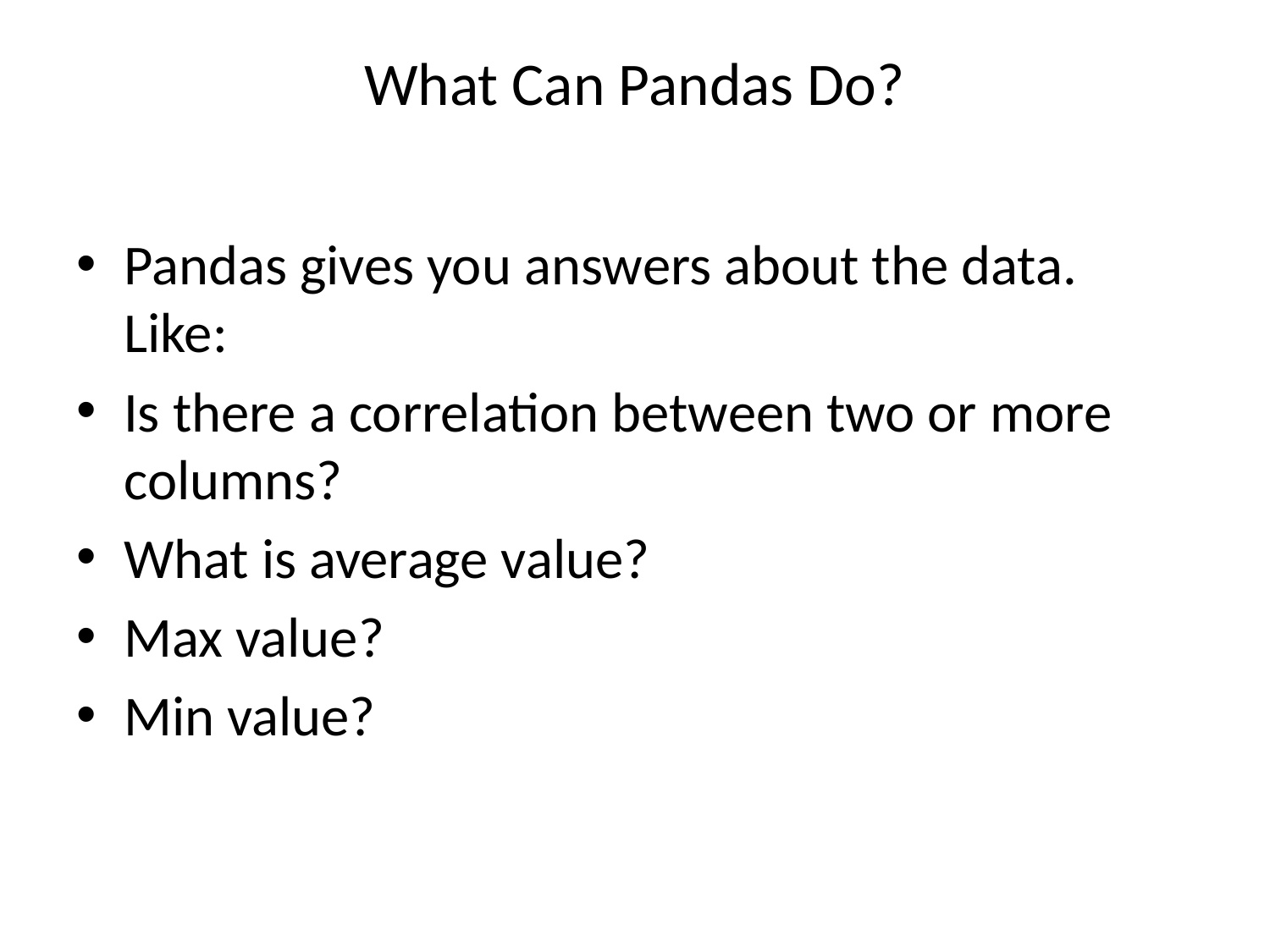

# What Can Pandas Do?
Pandas gives you answers about the data. Like:
Is there a correlation between two or more columns?
What is average value?
Max value?
Min value?